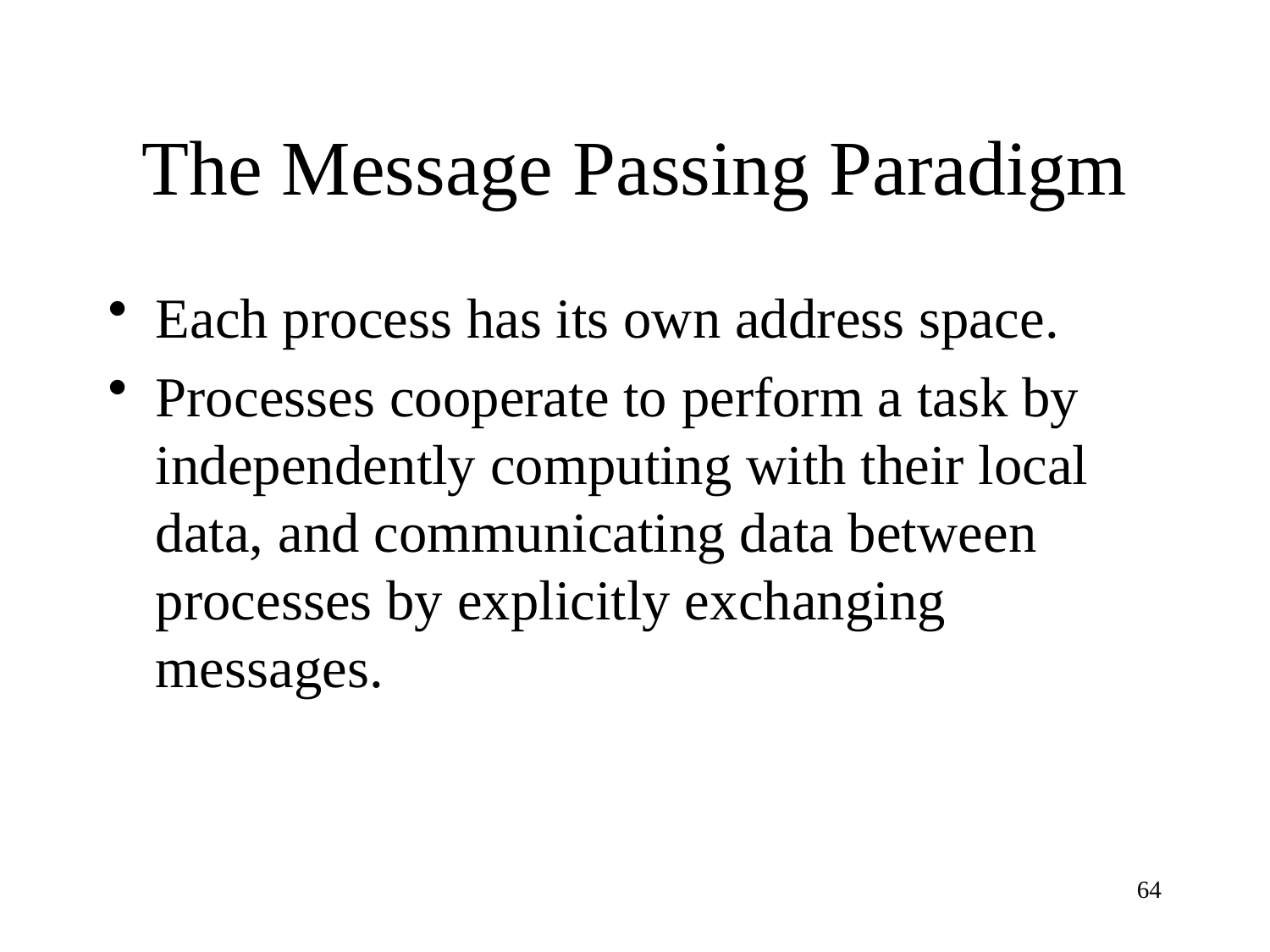

# The Message Passing Paradigm
Each process has its own address space.
Processes cooperate to perform a task by independently computing with their local data, and communicating data between processes by explicitly exchanging messages.
64